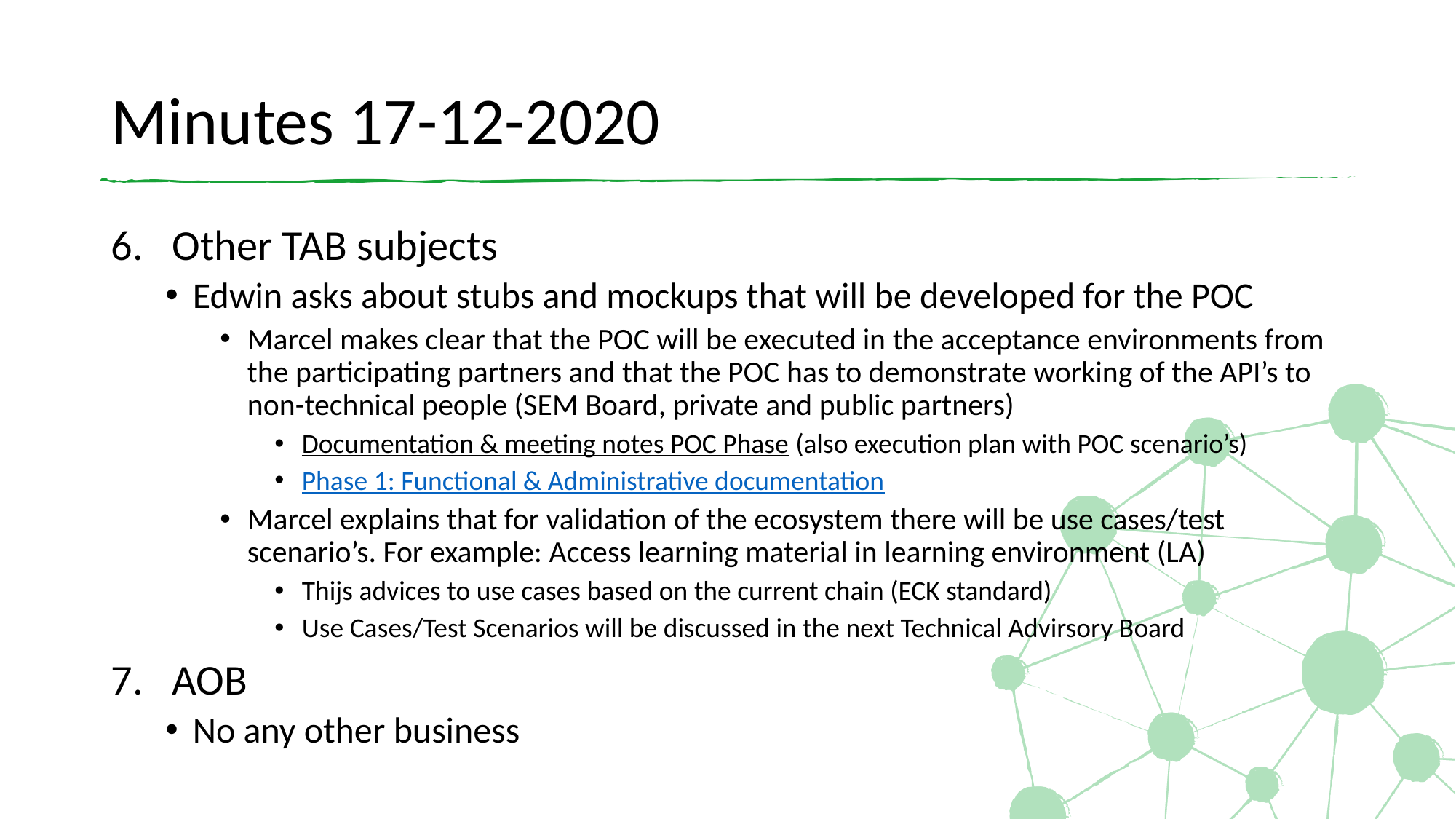

# Minutes 17-12-2020
Other TAB subjects
Edwin asks about stubs and mockups that will be developed for the POC
Marcel makes clear that the POC will be executed in the acceptance environments from the participating partners and that the POC has to demonstrate working of the API’s to non-technical people (SEM Board, private and public partners)
Documentation & meeting notes POC Phase (also execution plan with POC scenario’s)
Phase 1: Functional & Administrative documentation
Marcel explains that for validation of the ecosystem there will be use cases/test scenario’s. For example: Access learning material in learning environment (LA)
Thijs advices to use cases based on the current chain (ECK standard)
Use Cases/Test Scenarios will be discussed in the next Technical Advirsory Board
AOB
No any other business